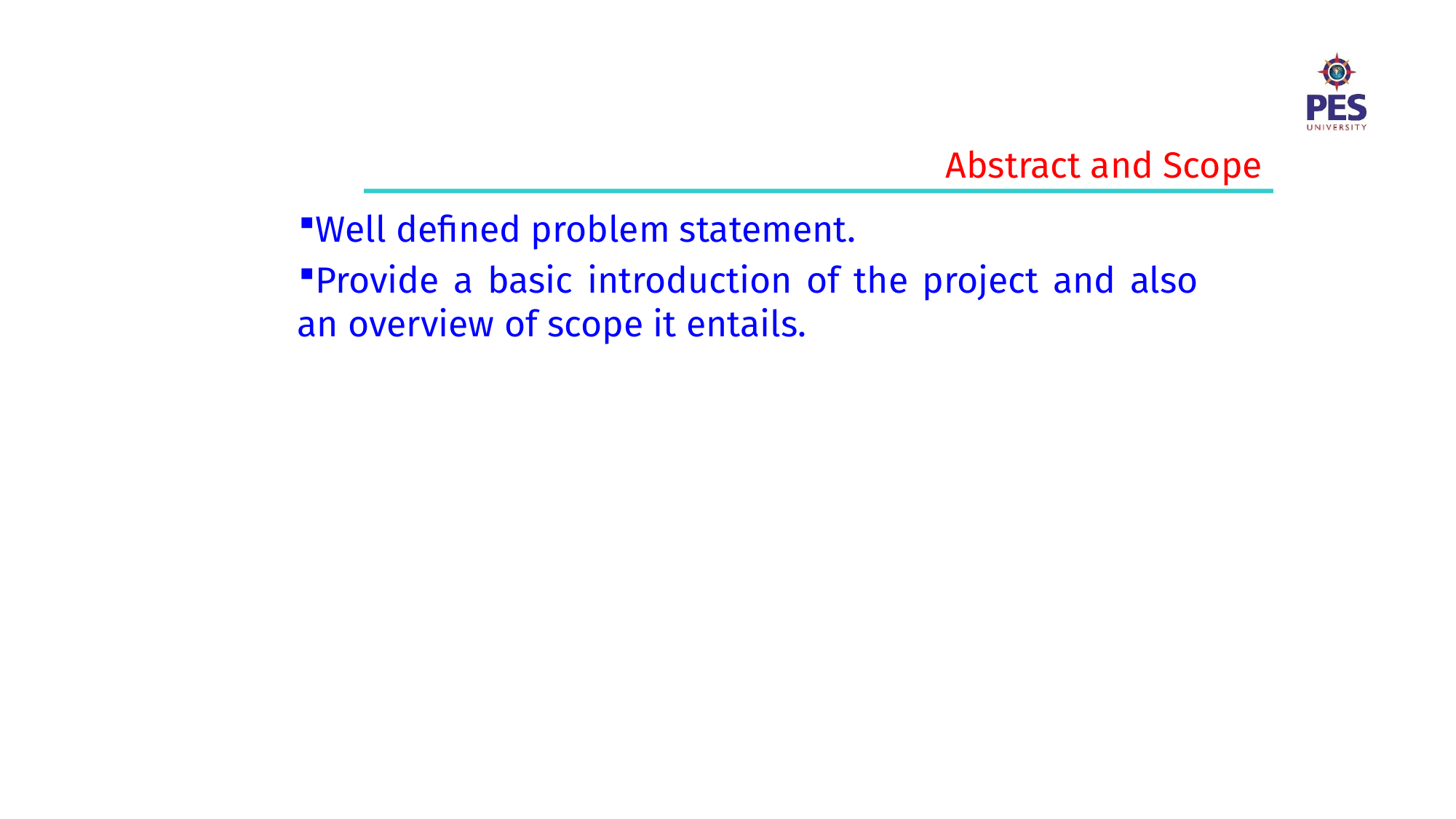

Abstract and Scope

Well defined problem statement.
Provide a basic introduction of the project and also an overview of scope it entails.